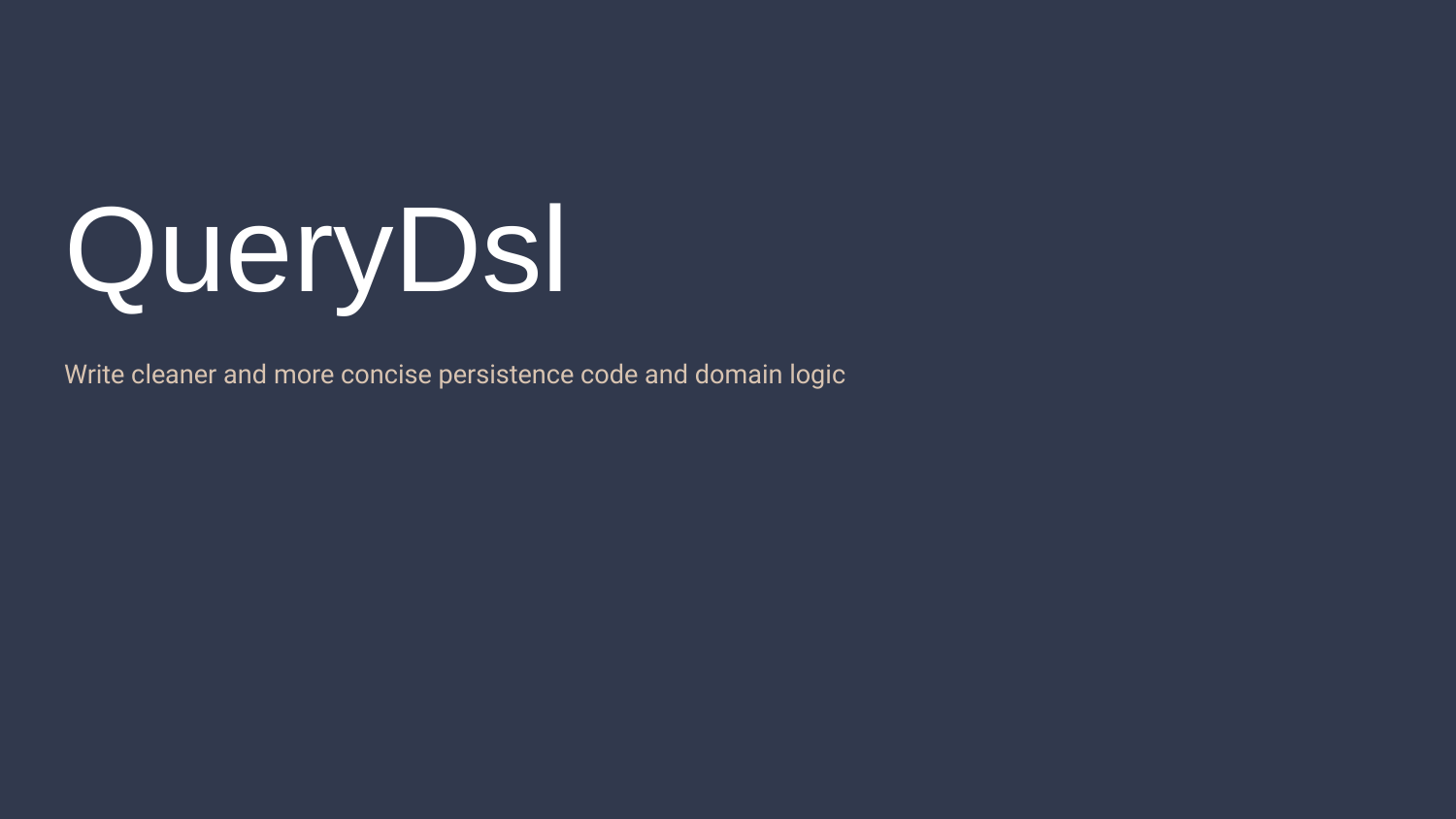

# QueryDsl
Write cleaner and more concise persistence code and domain logic